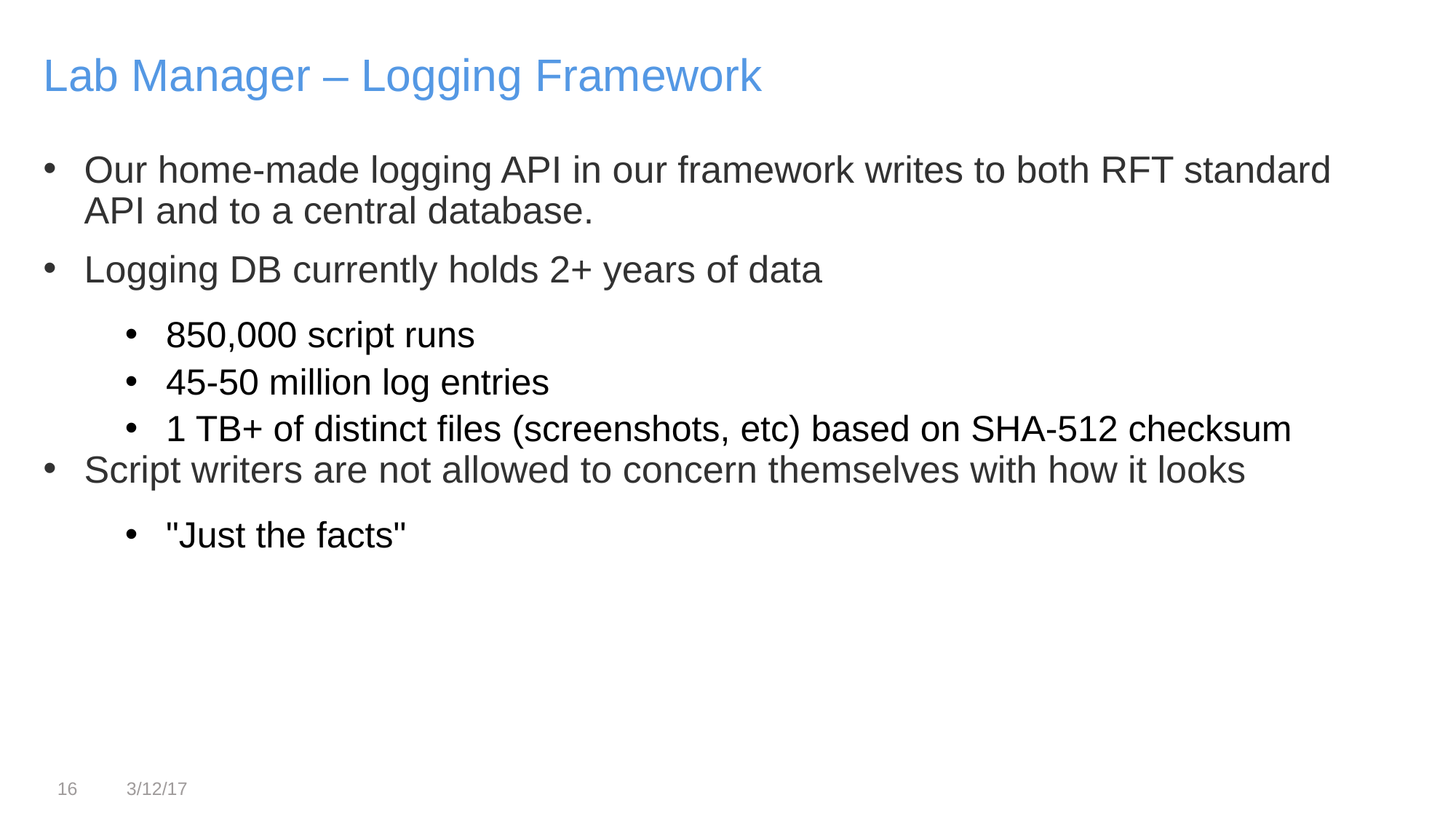

Lab Manager – Logging Framework
Our home-made logging API in our framework writes to both RFT standard API and to a central database.
Logging DB currently holds 2+ years of data
850,000 script runs
45-50 million log entries
1 TB+ of distinct files (screenshots, etc) based on SHA-512 checksum
Script writers are not allowed to concern themselves with how it looks
"Just the facts"
16
3/12/17